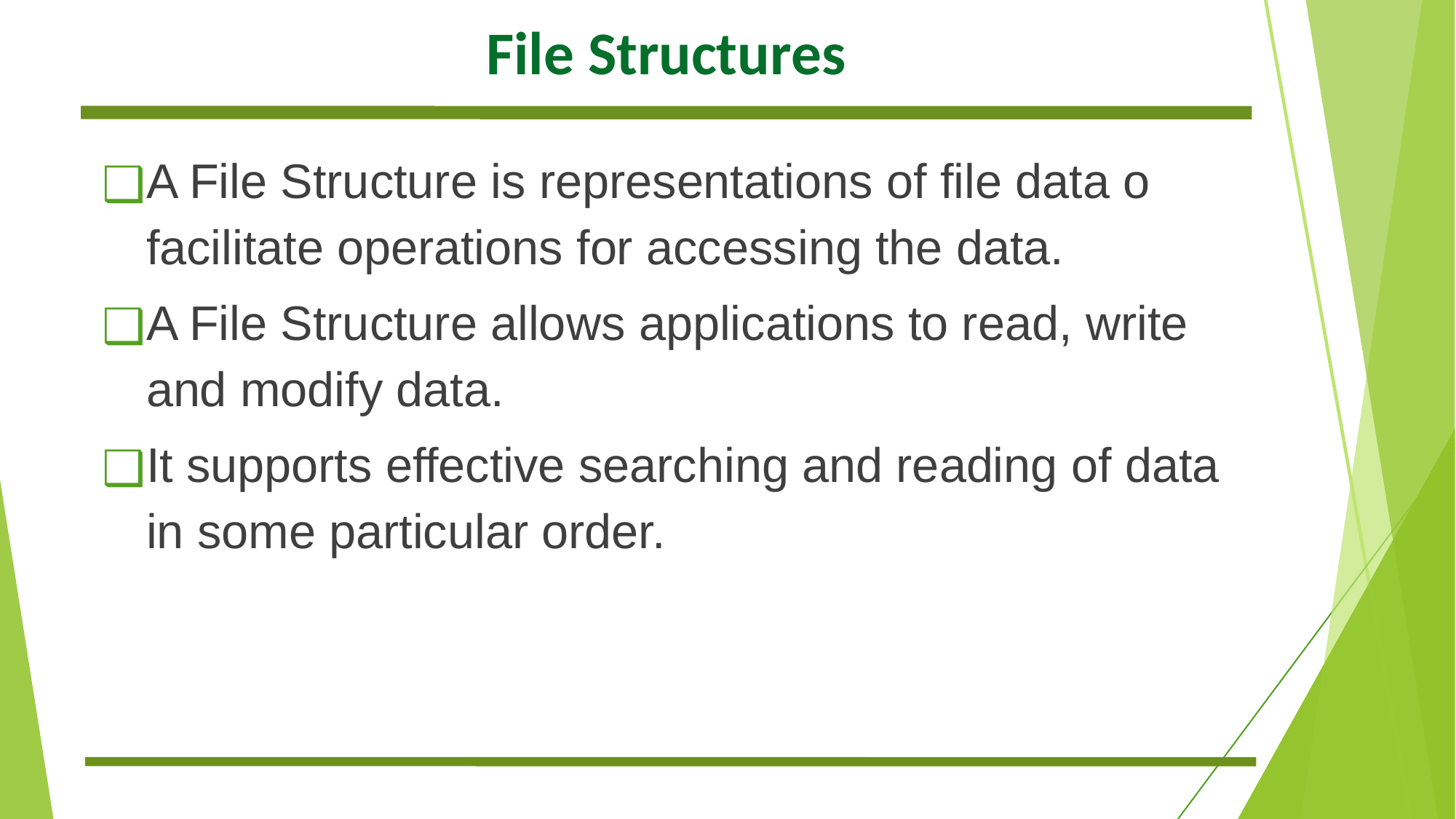

# File Structures
A File Structure is representations of file data o facilitate operations for accessing the data.
A File Structure allows applications to read, write and modify data.
It supports effective searching and reading of data in some particular order.